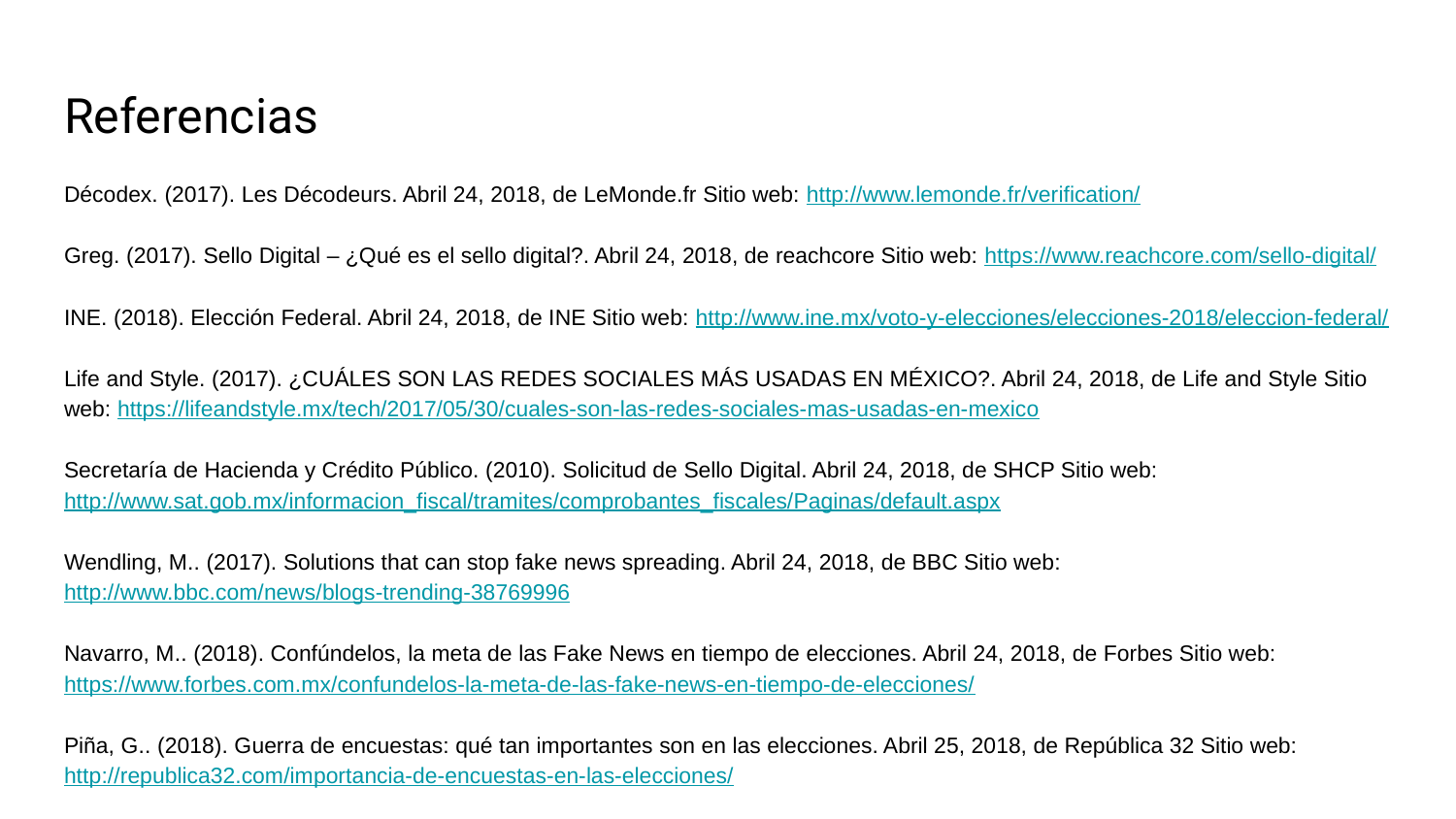

# Referencias
Décodex. (2017). Les Décodeurs. Abril 24, 2018, de LeMonde.fr Sitio web: http://www.lemonde.fr/verification/

Greg. (2017). Sello Digital – ¿Qué es el sello digital?. Abril 24, 2018, de reachcore Sitio web: https://www.reachcore.com/sello-digital/

INE. (2018). Elección Federal. Abril 24, 2018, de INE Sitio web: http://www.ine.mx/voto-y-elecciones/elecciones-2018/eleccion-federal/

Life and Style. (2017). ¿CUÁLES SON LAS REDES SOCIALES MÁS USADAS EN MÉXICO?. Abril 24, 2018, de Life and Style Sitio web: https://lifeandstyle.mx/tech/2017/05/30/cuales-son-las-redes-sociales-mas-usadas-en-mexico

Secretaría de Hacienda y Crédito Público. (2010). Solicitud de Sello Digital. Abril 24, 2018, de SHCP Sitio web: http://www.sat.gob.mx/informacion_fiscal/tramites/comprobantes_fiscales/Paginas/default.aspx

Wendling, M.. (2017). Solutions that can stop fake news spreading. Abril 24, 2018, de BBC Sitio web: http://www.bbc.com/news/blogs-trending-38769996

Navarro, M.. (2018). Confúndelos, la meta de las Fake News en tiempo de elecciones. Abril 24, 2018, de Forbes Sitio web: https://www.forbes.com.mx/confundelos-la-meta-de-las-fake-news-en-tiempo-de-elecciones/

Piña, G.. (2018). Guerra de encuestas: qué tan importantes son en las elecciones. Abril 25, 2018, de República 32 Sitio web: http://republica32.com/importancia-de-encuestas-en-las-elecciones/